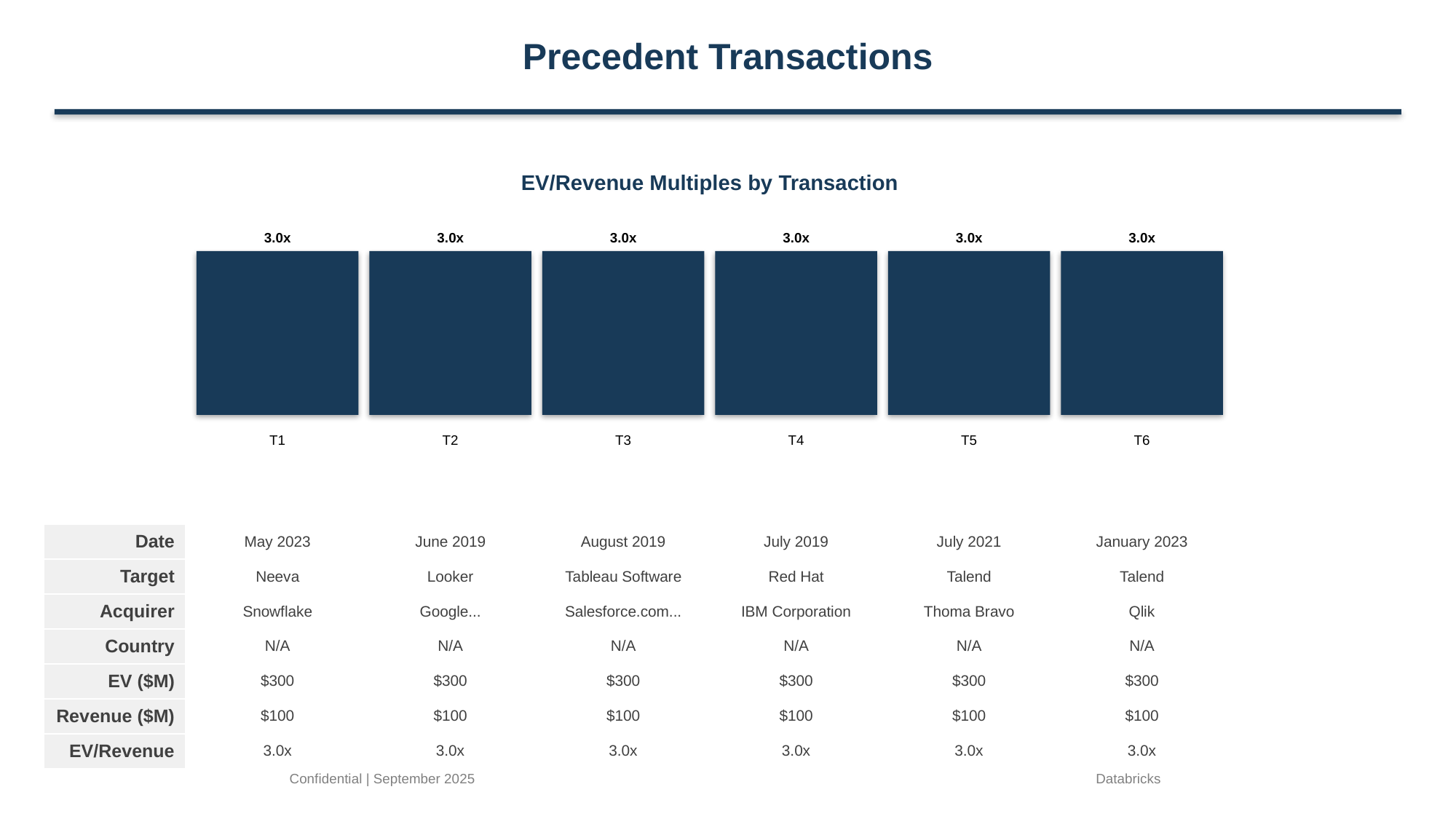

Precedent Transactions

EV/Revenue Multiples by Transaction
3.0x
3.0x
3.0x
3.0x
3.0x
3.0x

T1
T2
T3
T4
T5
T6
| Date |
| --- |
| Target |
| Acquirer |
| Country |
| EV ($M) |
| Revenue ($M) |
| EV/Revenue |
| May 2023 | June 2019 | August 2019 | July 2019 | July 2021 | January 2023 |
| --- | --- | --- | --- | --- | --- |
| Neeva | Looker | Tableau Software | Red Hat | Talend | Talend |
| Snowflake | Google... | Salesforce.com... | IBM Corporation | Thoma Bravo | Qlik |
| N/A | N/A | N/A | N/A | N/A | N/A |
| $300 | $300 | $300 | $300 | $300 | $300 |
| $100 | $100 | $100 | $100 | $100 | $100 |
| 3.0x | 3.0x | 3.0x | 3.0x | 3.0x | 3.0x |
Confidential | September 2025
Databricks